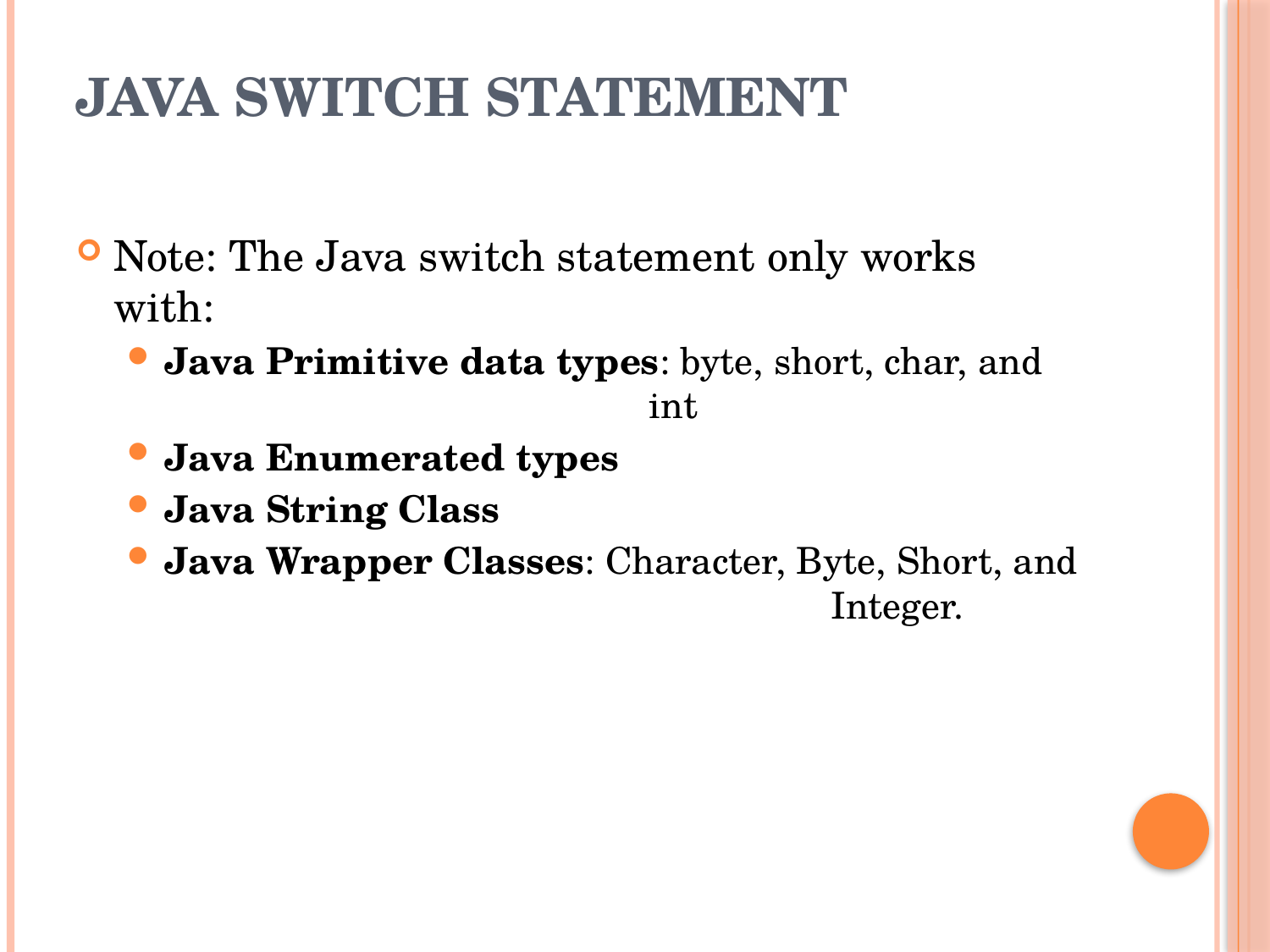

# Java switch Statement
Note: The Java switch statement only works with:
Java Primitive data types: byte, short, char, and 				          int
Java Enumerated types
Java String Class
Java Wrapper Classes: Character, Byte, Short, and               				   Integer.